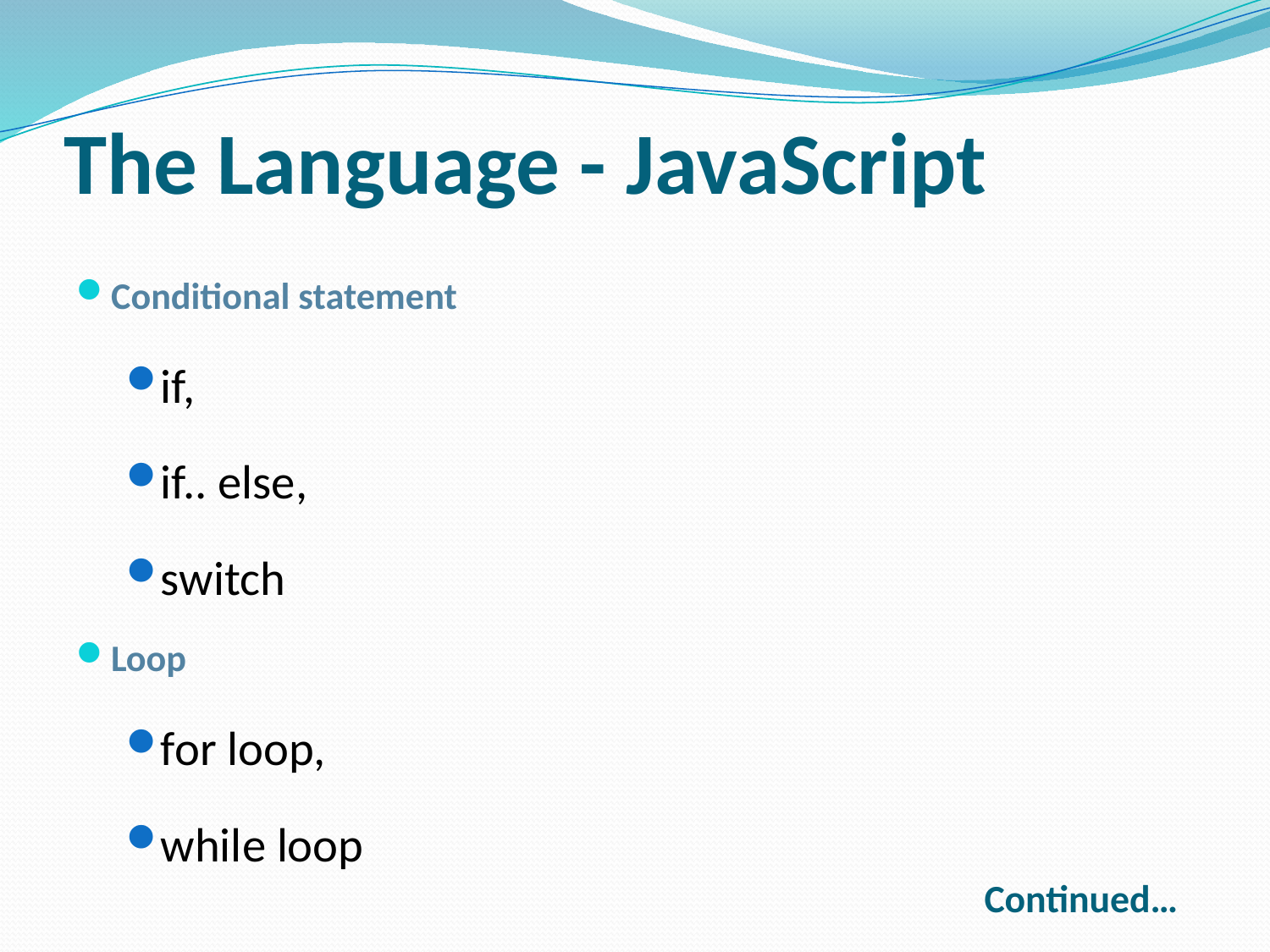

# The Language - JavaScript
Conditional statement
if,
if.. else,
switch
Loop
for loop,
while loop
Continued…